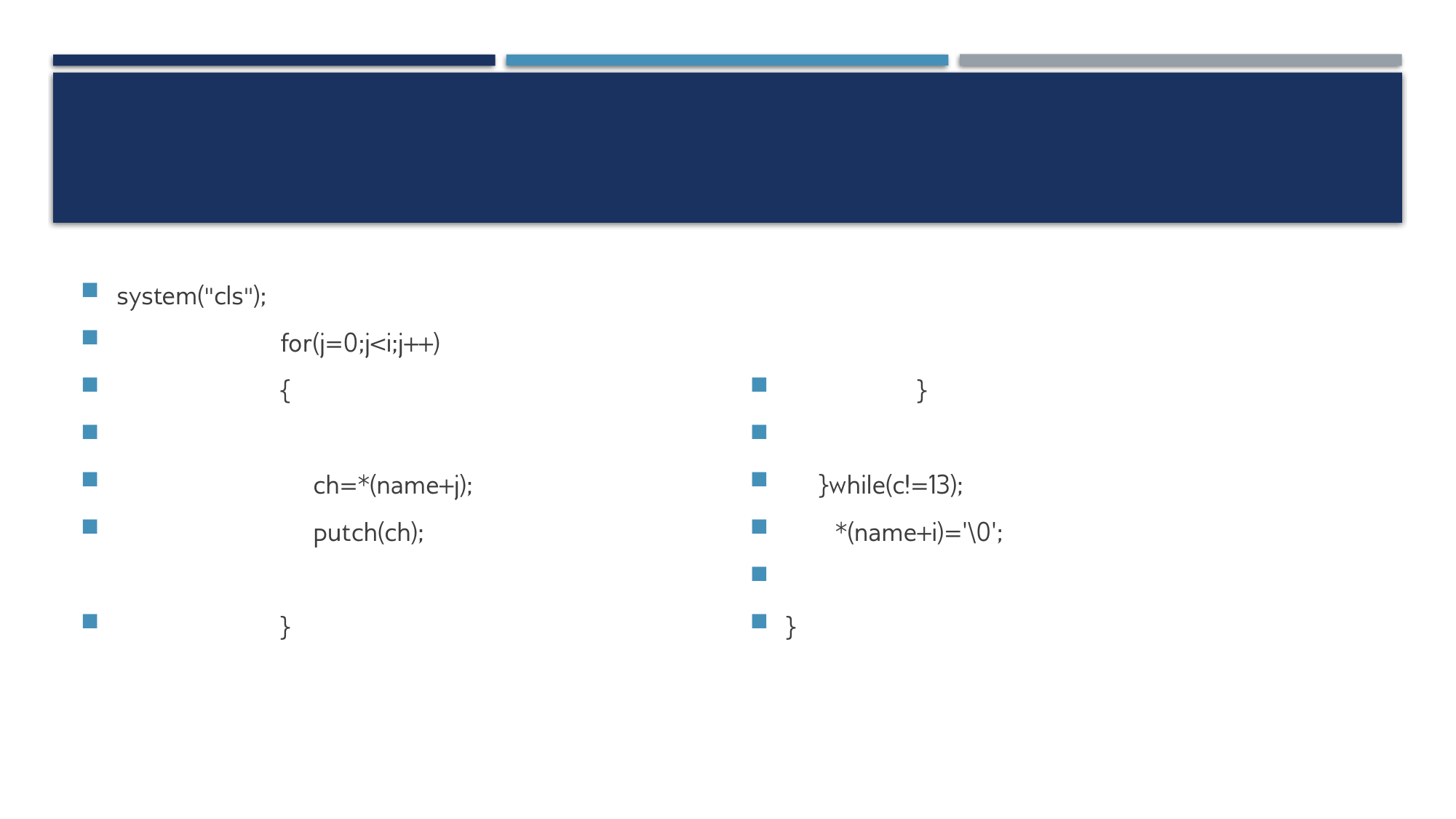

#
system("cls");
                    for(j=0;j<i;j++)
                    {

                        ch=*(name+j);
                        putch(ch);

                    }

                }

    }while(c!=13);
      *(name+i)='\0';

}